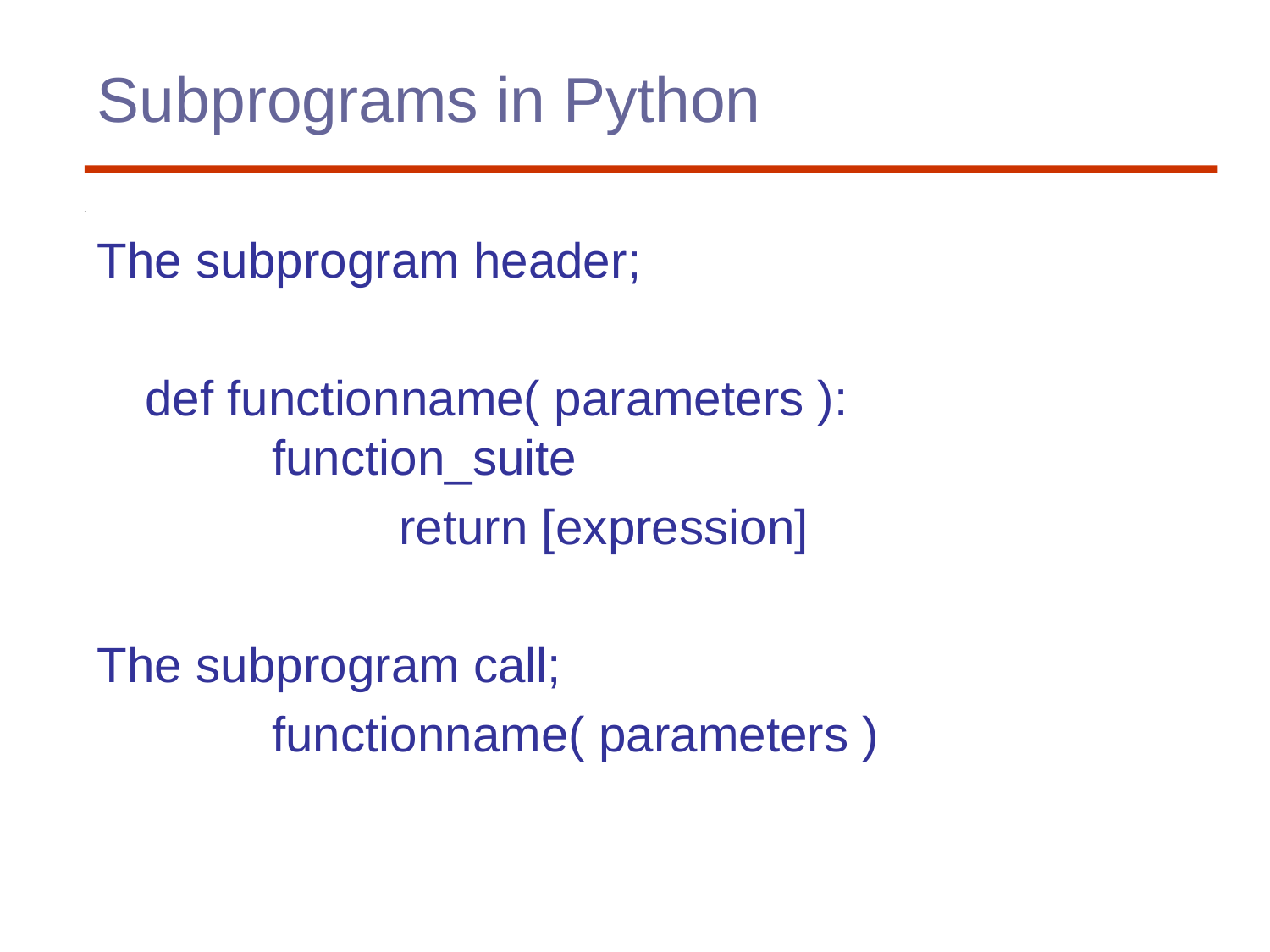

# Subprograms in Python
The subprogram header;

	def functionname( parameters ): 				function_suite
			return [expression]

The subprogram call;
		functionname( parameters )